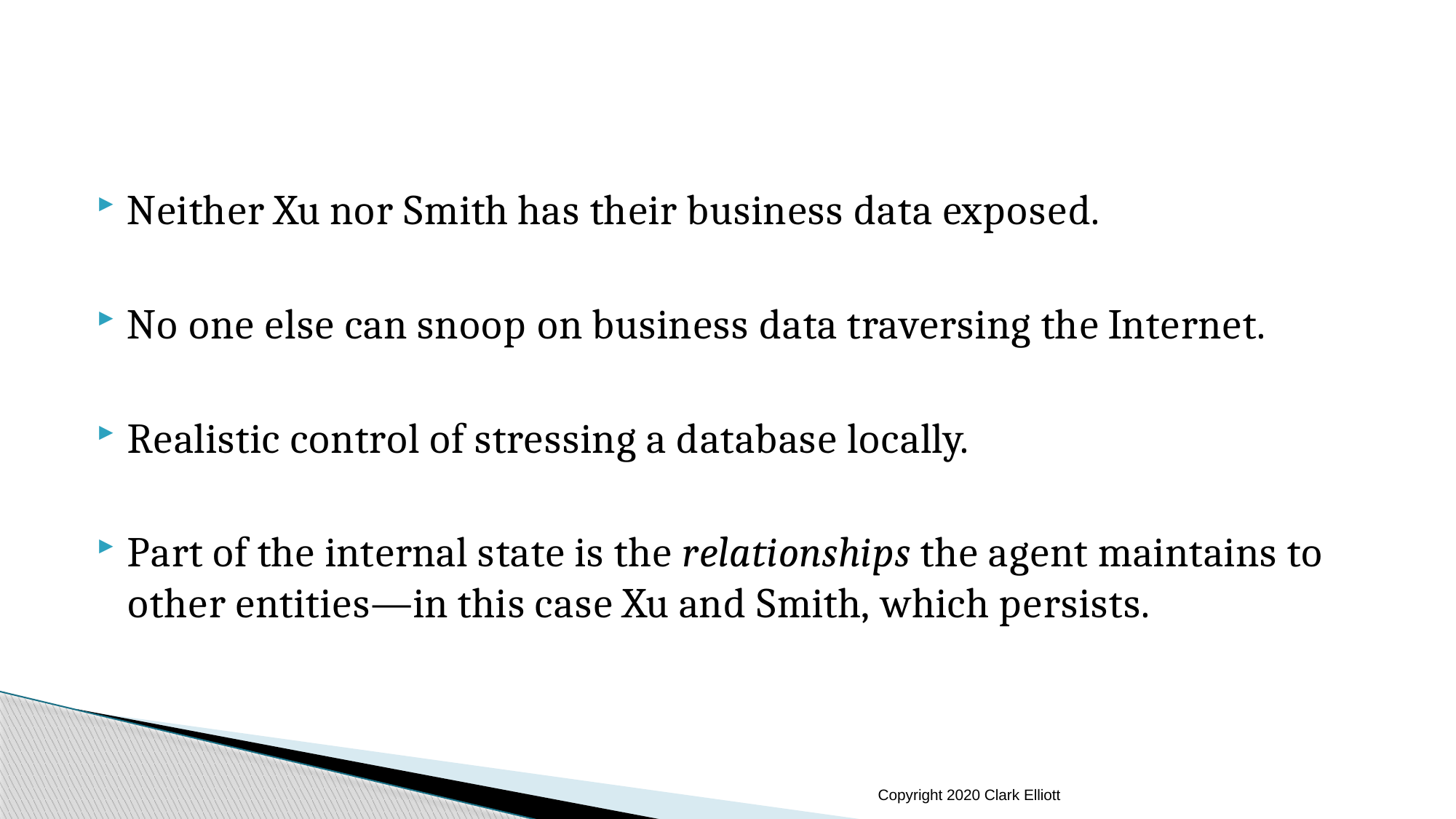

#
Neither Xu nor Smith has their business data exposed.

No one else can snoop on business data traversing the Internet.

Realistic control of stressing a database locally.

Part of the internal state is the relationships the agent maintains to other entities—in this case Xu and Smith, which persists.
Copyright 2020 Clark Elliott